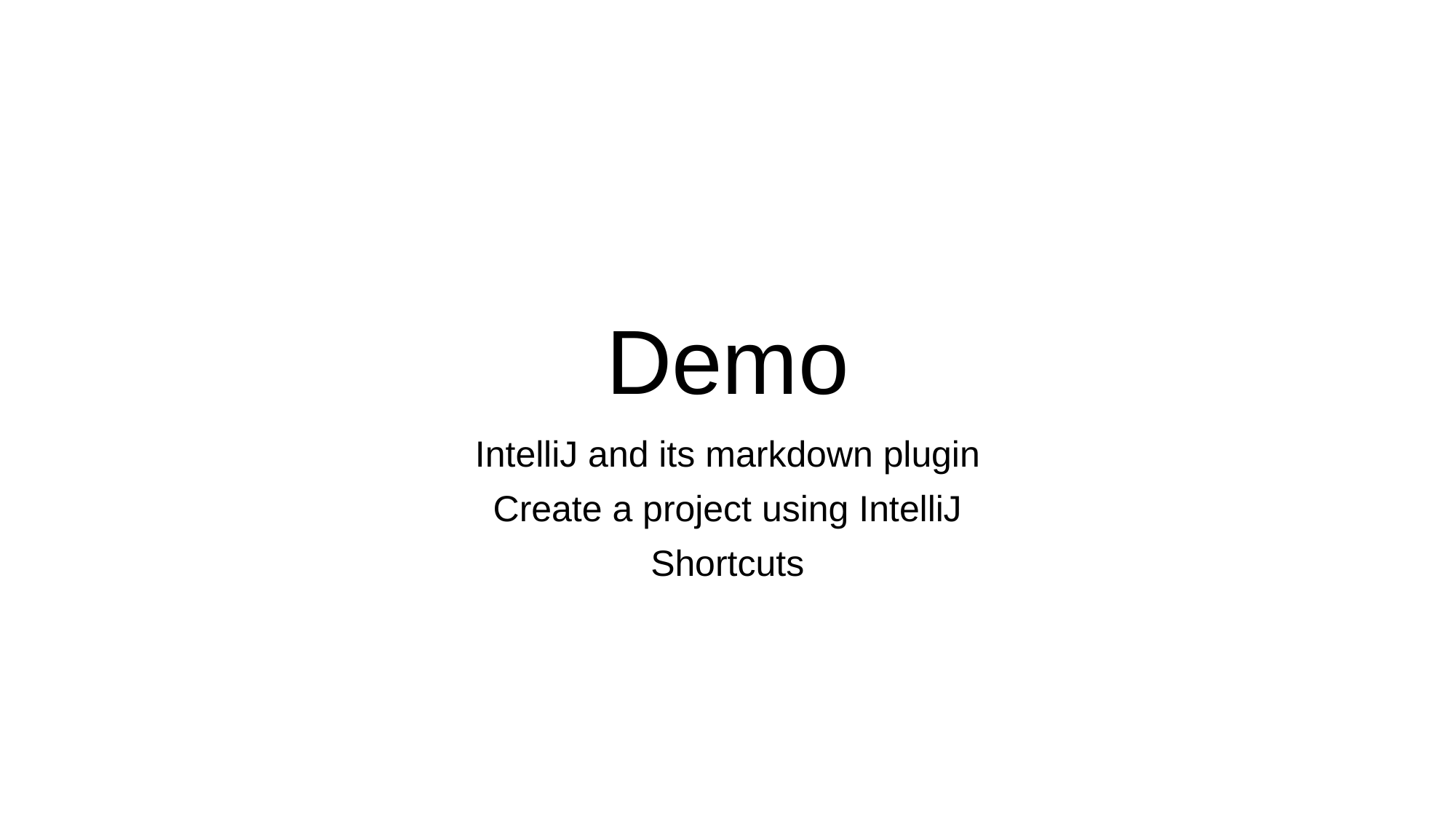

# Demo
IntelliJ and its markdown plugin
Create a project using IntelliJ
Shortcuts